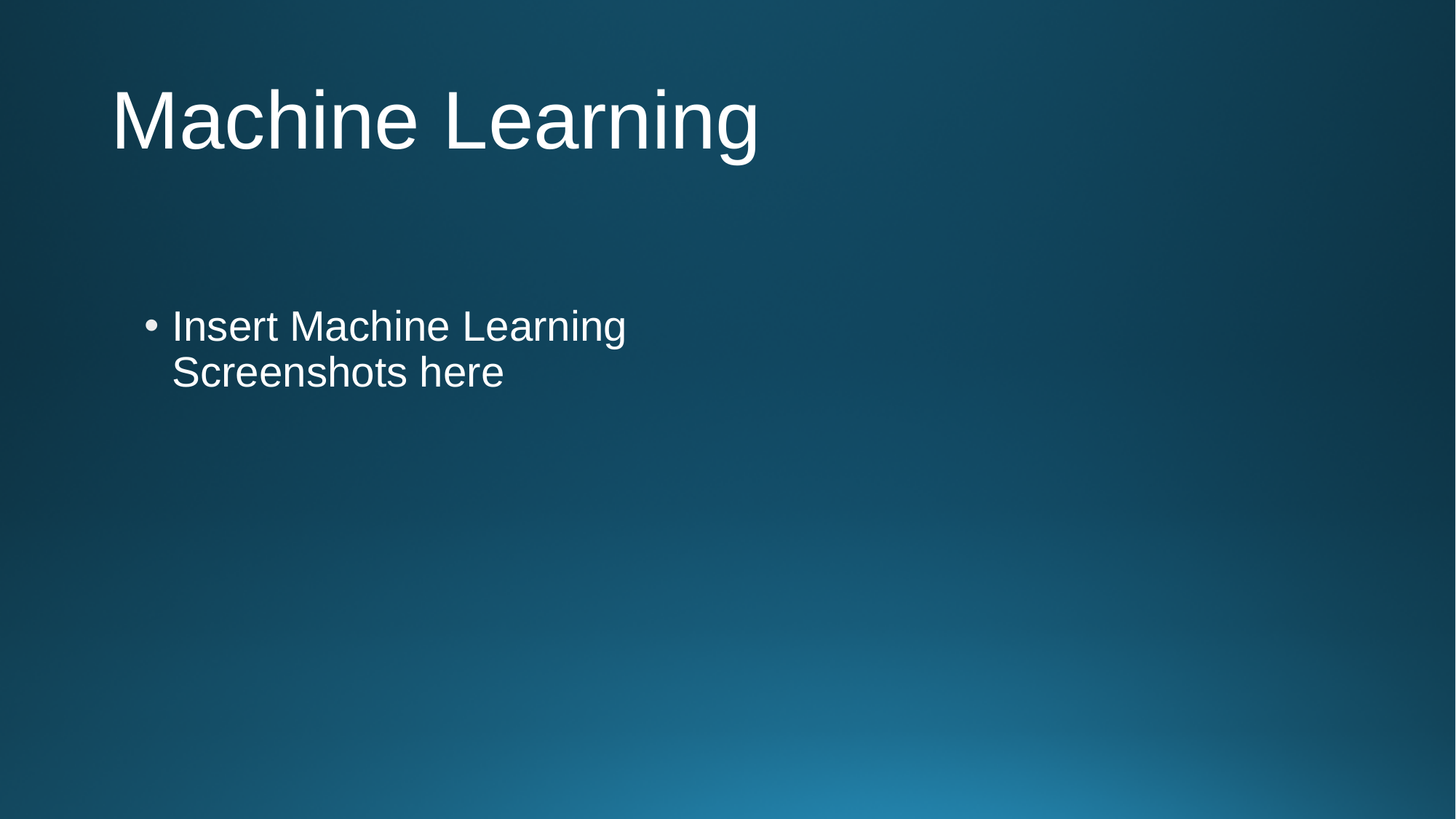

# Machine Learning

Insert Machine Learning Screenshots here